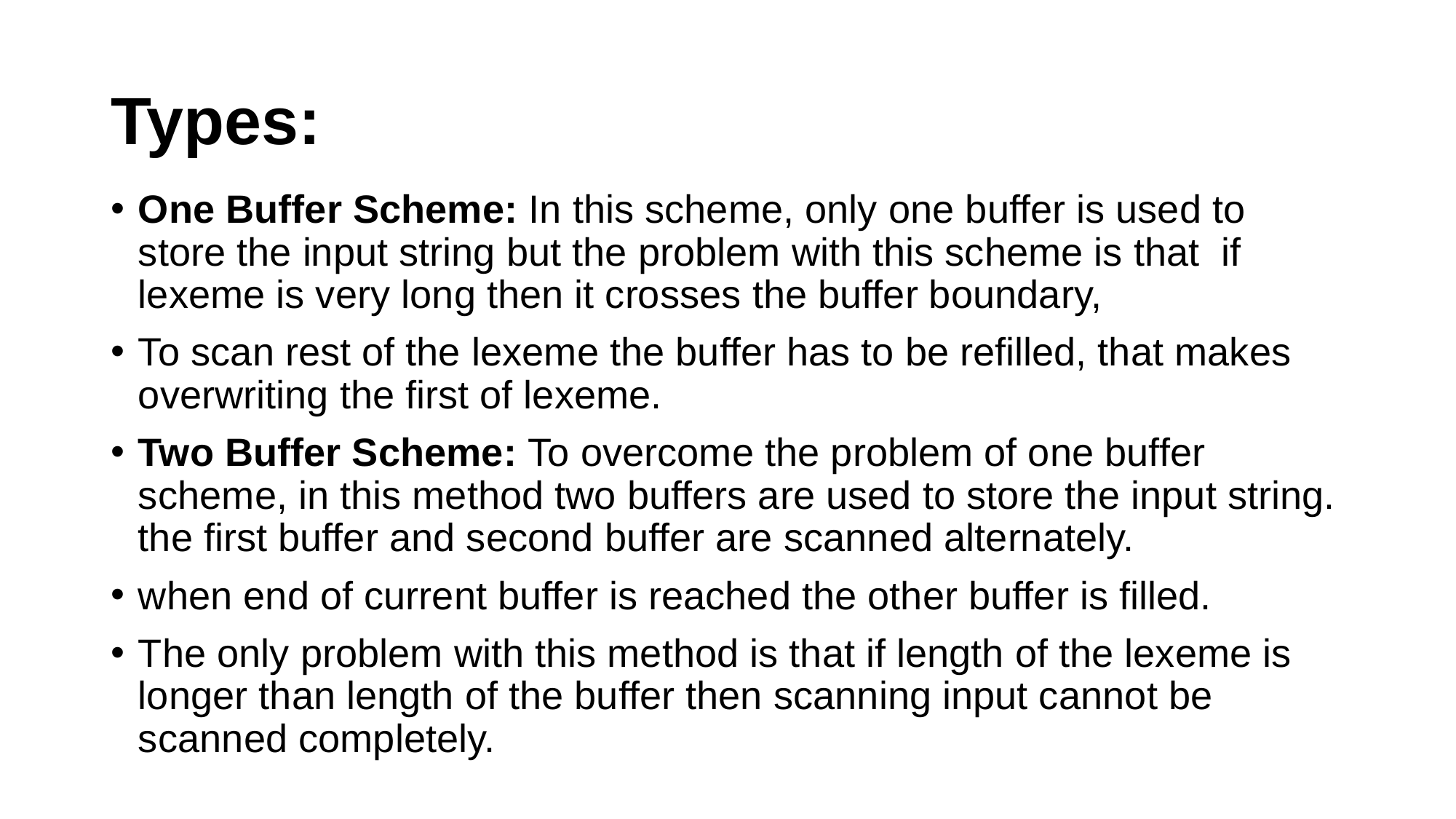

# Types:
One Buffer Scheme: In this scheme, only one buffer is used to store the input string but the problem with this scheme is that  if lexeme is very long then it crosses the buffer boundary,
To scan rest of the lexeme the buffer has to be refilled, that makes overwriting the first of lexeme.
Two Buffer Scheme: To overcome the problem of one buffer scheme, in this method two buffers are used to store the input string. the first buffer and second buffer are scanned alternately.
when end of current buffer is reached the other buffer is filled.
The only problem with this method is that if length of the lexeme is longer than length of the buffer then scanning input cannot be scanned completely.